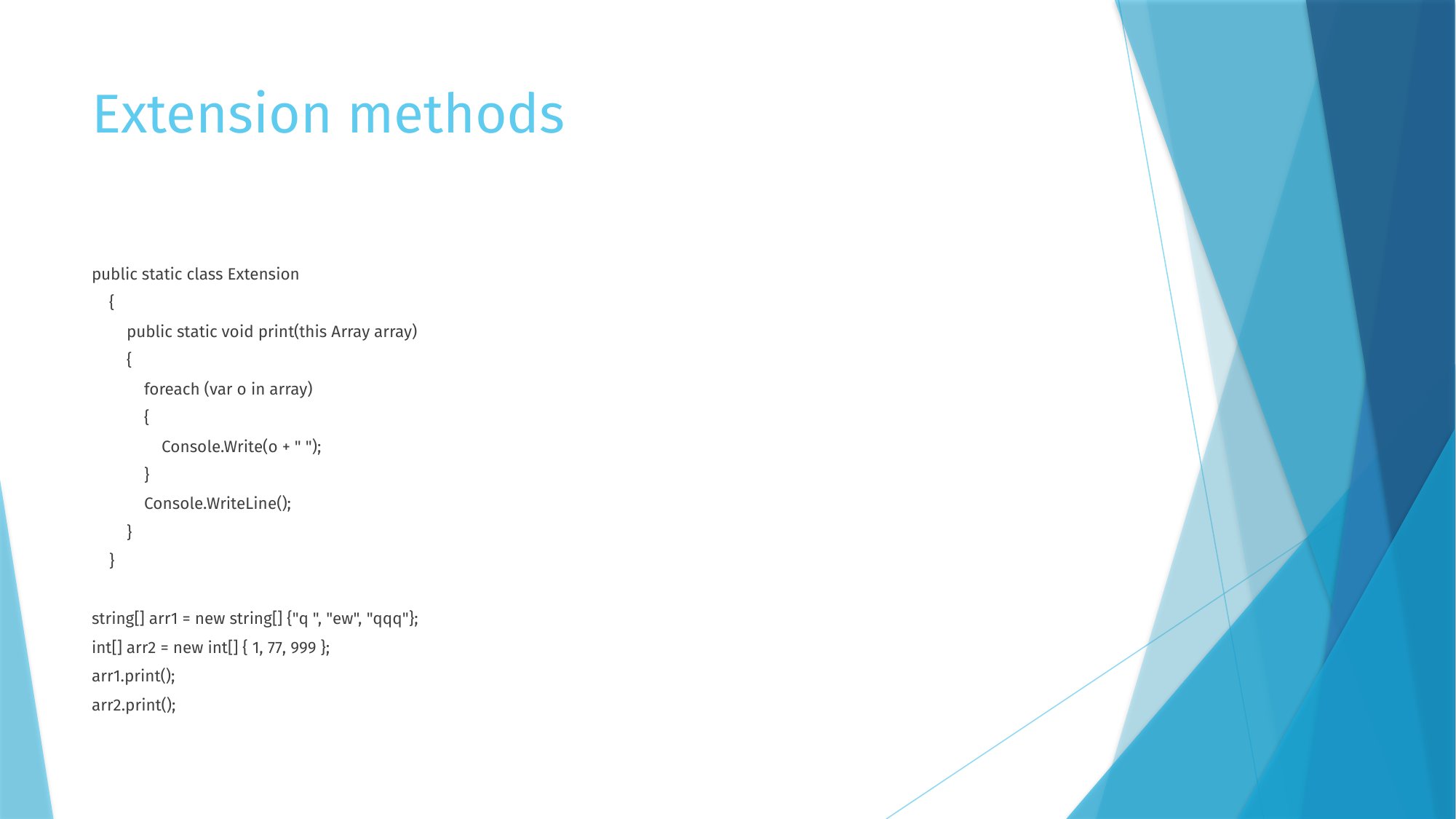

# Extension methods
public static class Extension
    {
        public static void print(this Array array)
        {
            foreach (var o in array)
            {
                Console.Write(o + " ");
            }
            Console.WriteLine();
        }
    }

string[] arr1 = new string[] {"q ", "ew", "qqq"};
int[] arr2 = new int[] { 1, 77, 999 };
arr1.print();
arr2.print();